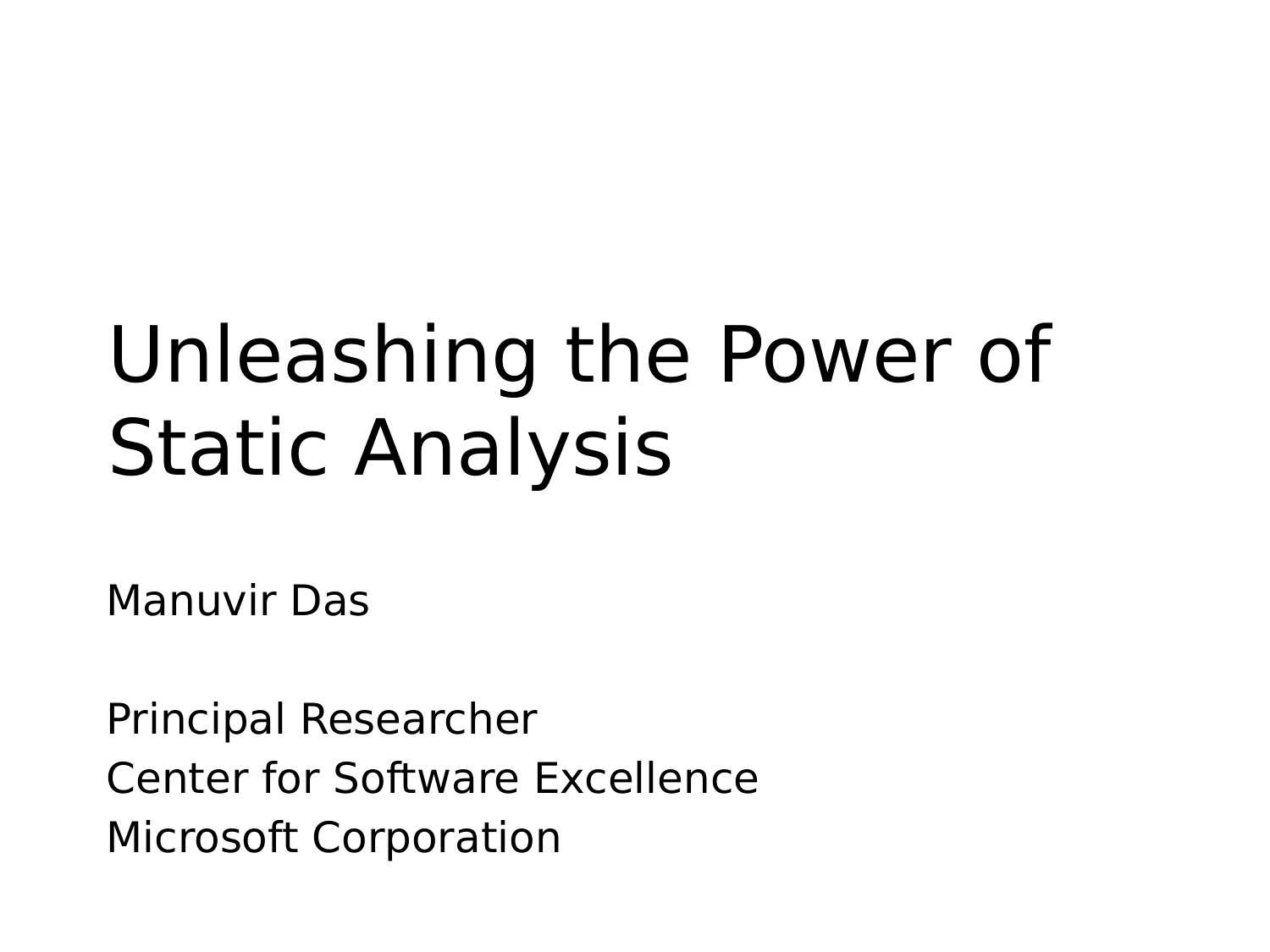

# Unleashing the Power of Static Analysis

Manuvir Das

Principal Researcher
Center for Software Excellence
Microsoft Corporation